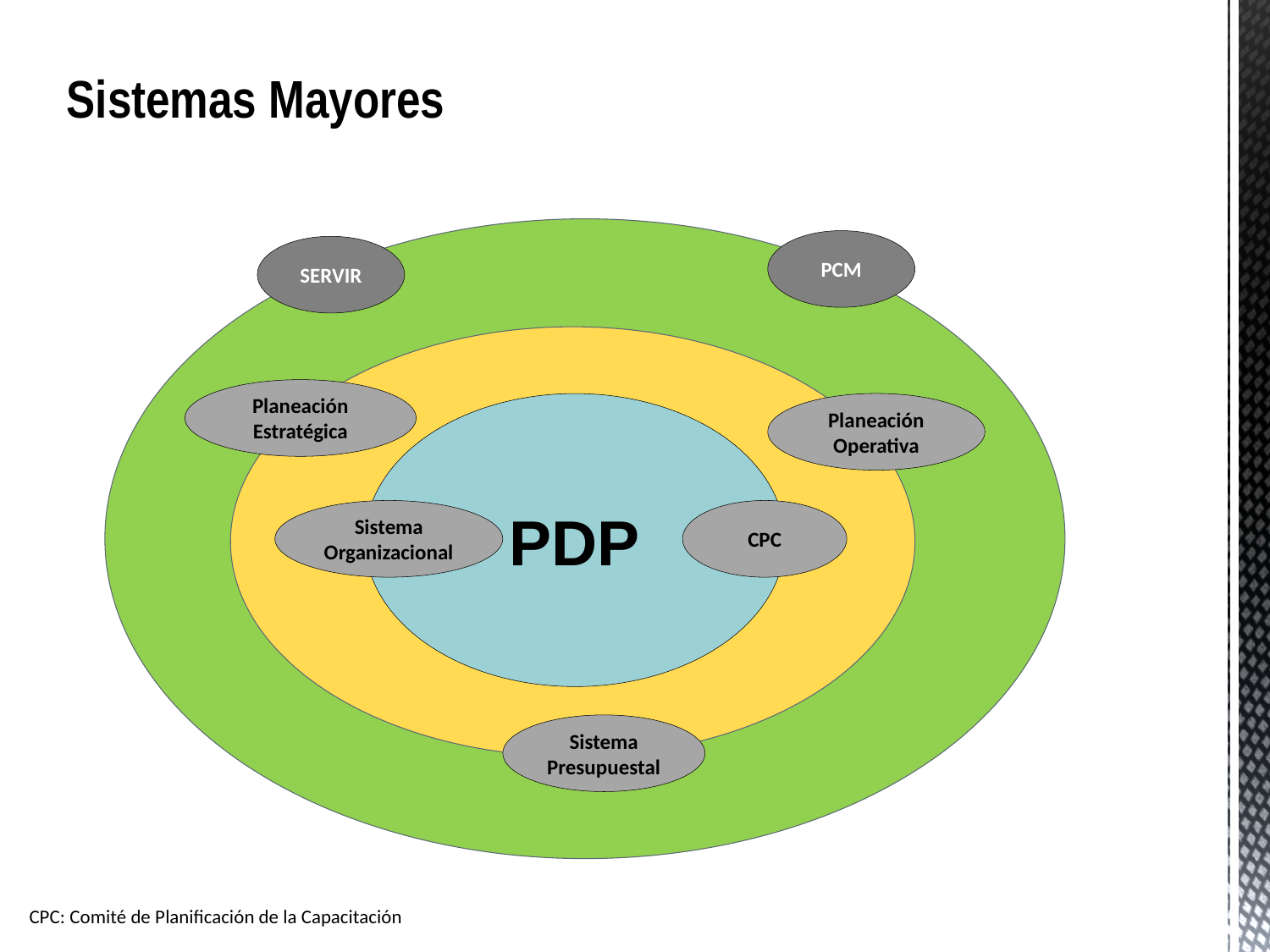

Sistemas Mayores
JN
PCM
SERVIR
JN
Planeación Estratégica
Planeación Operativa
PDP
Sistema Organizacional
CPC
Sistema Presupuestal
CPC: Comité de Planificación de la Capacitación